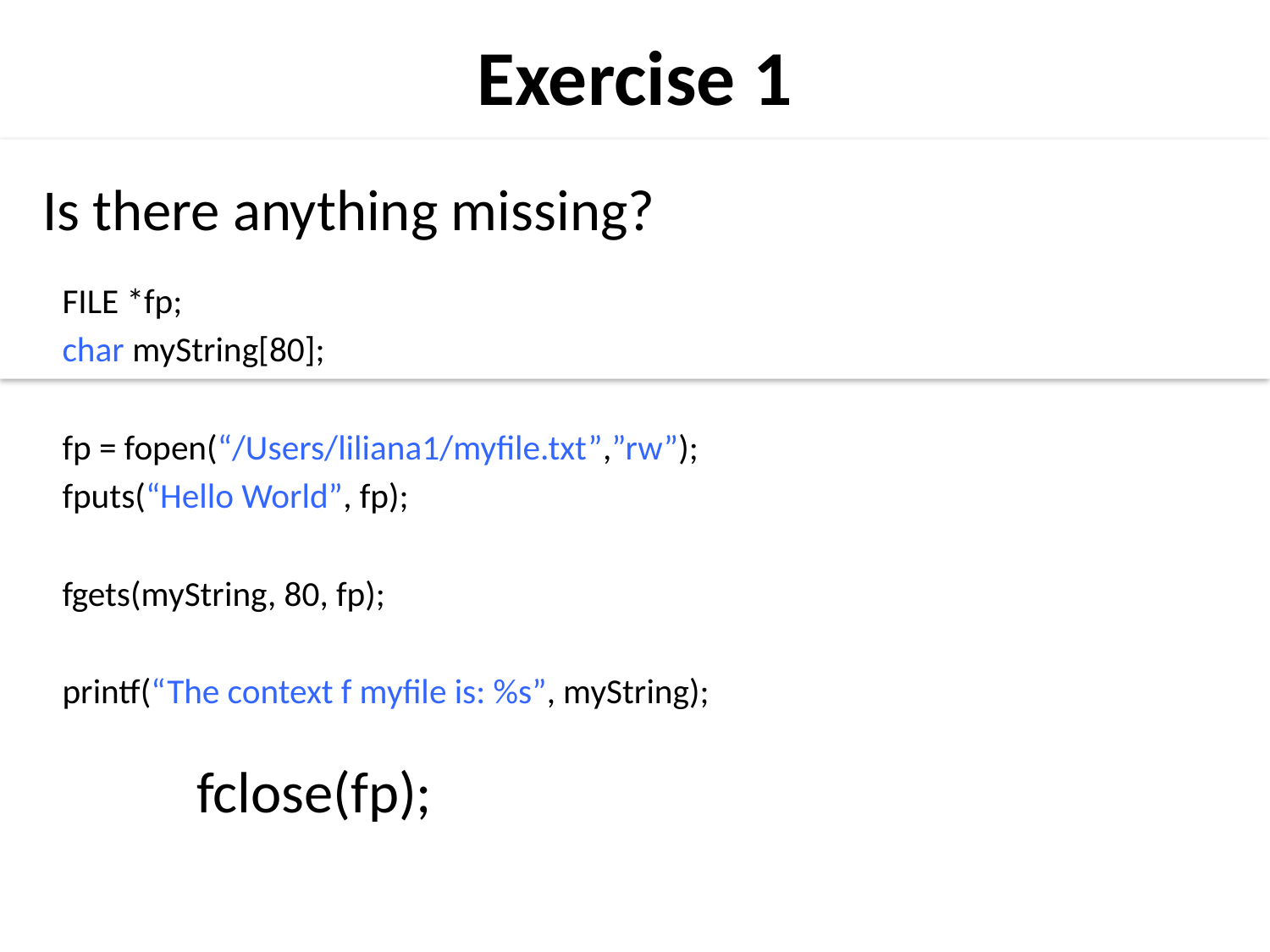

Exercise 1

Is there anything missing?

FILE *fp;
char myString[80];

fp = fopen(“/Users/liliana1/myfile.txt”,”rw”);
fputs(“Hello World”, fp);

fgets(myString, 80, fp);

printf(“The context f myfile is: %s”, myString);

fclose(fp);